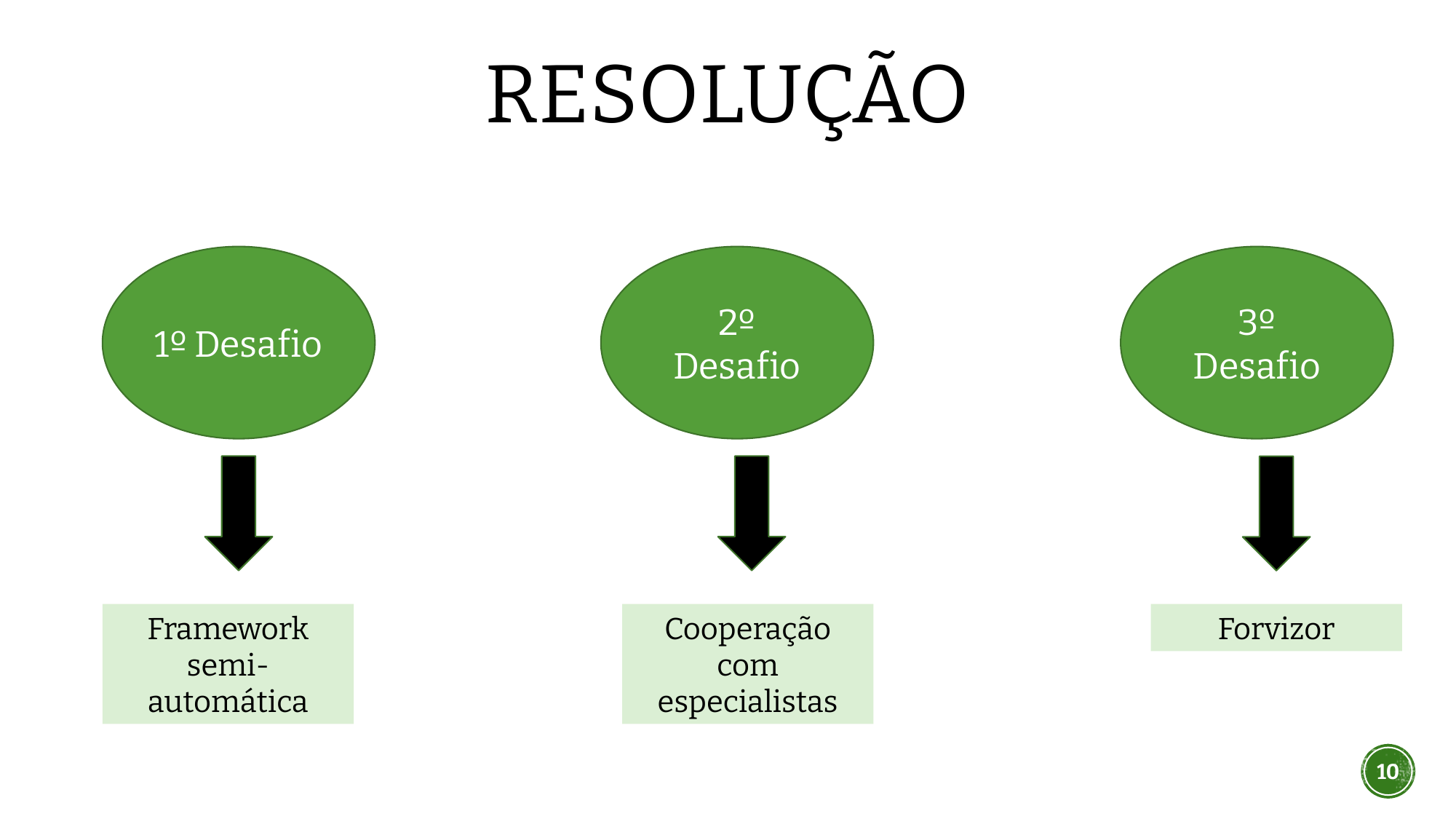

# Resolução
1º Desafio
2º Desafio
3º Desafio

Framework semi-automática
Forvizor
Cooperação com especialistas
10